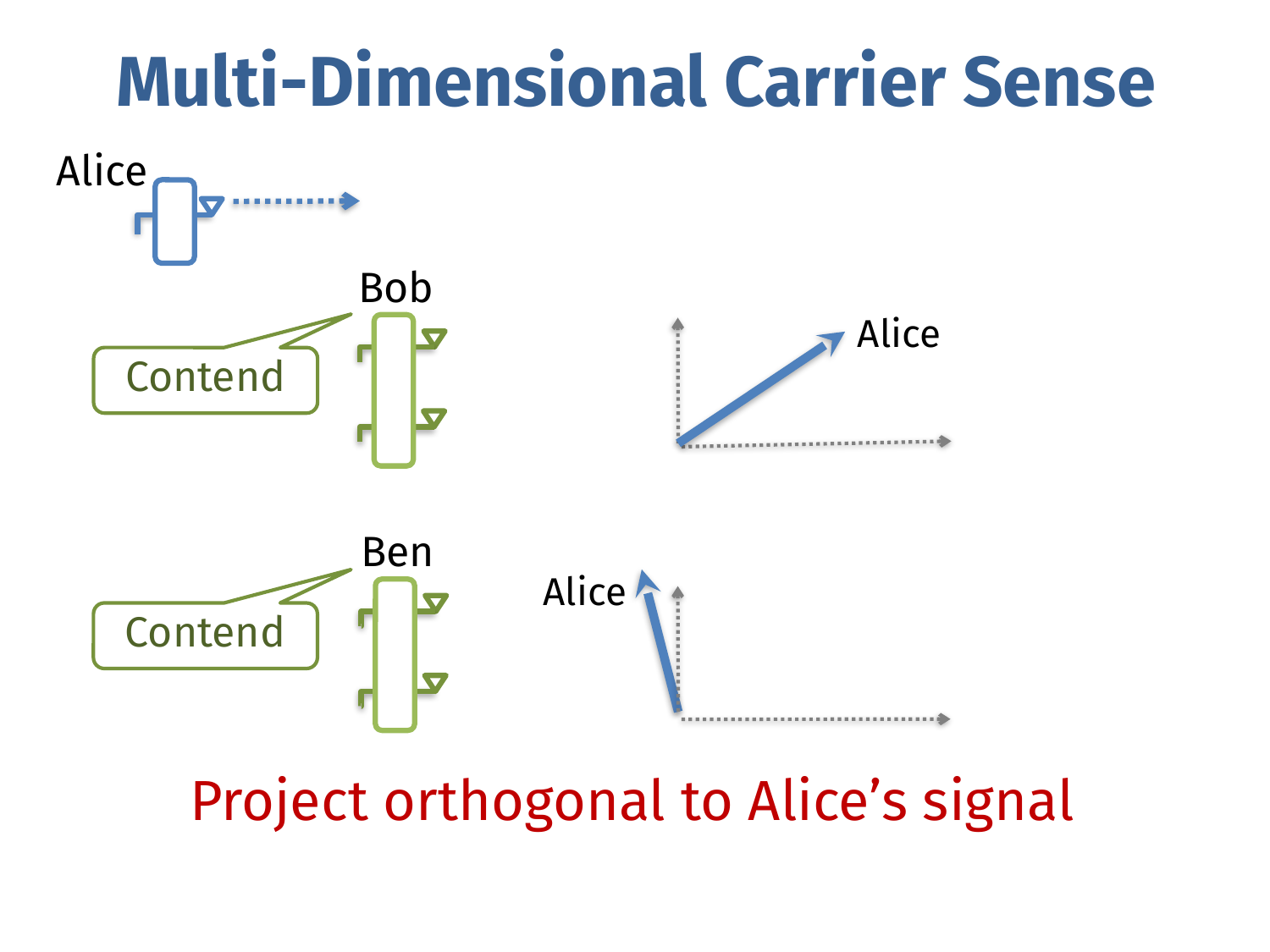

# Multi-Dimensional Carrier Sense
Alice

Bob
Alice
Contend

Ben
Alice
Contend

Project orthogonal to Alice’s signal